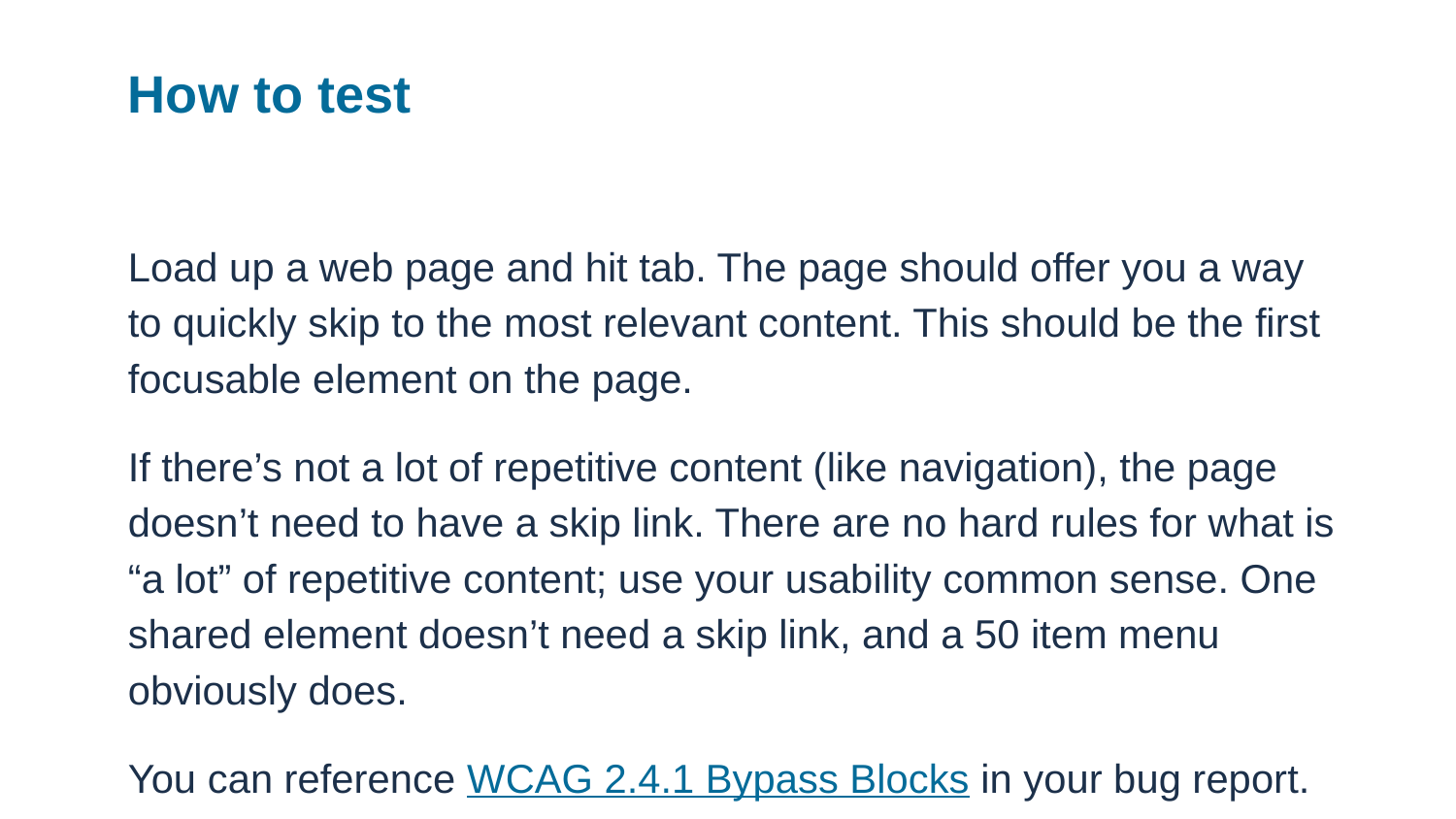

# How to test
Load up a web page and hit tab. The page should offer you a way to quickly skip to the most relevant content. This should be the first focusable element on the page.
If there’s not a lot of repetitive content (like navigation), the page doesn’t need to have a skip link. There are no hard rules for what is “a lot” of repetitive content; use your usability common sense. One shared element doesn’t need a skip link, and a 50 item menu obviously does.
You can reference WCAG 2.4.1 Bypass Blocks in your bug report.